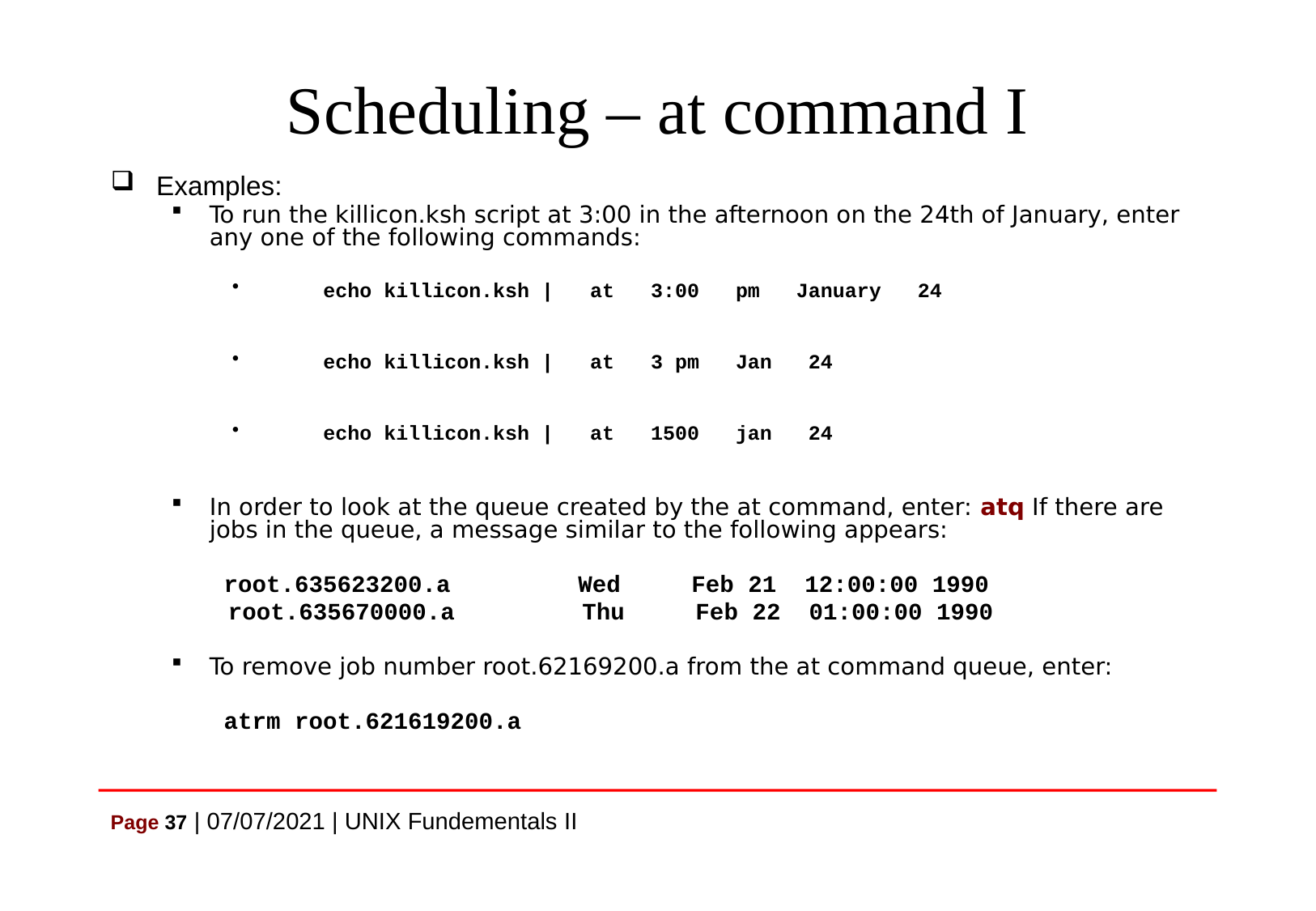

# Scheduling – at command I
Examples:
To run the killicon.ksh script at 3:00 in the afternoon on the 24th of January, enter any one of the following commands:

            echo killicon.ksh |   at   3:00   pm   January   24

     echo killicon.ksh |   at   3 pm   Jan   24

     echo killicon.ksh |   at   1500   jan   24

In order to look at the queue created by the at command, enter: atq If there are jobs in the queue, a message similar to the following appears:

       root.635623200.a         Wed     Feb 21  12:00:00 1990
    root.635670000.a         Thu     Feb 22  01:00:00 1990

To remove job number root.62169200.a from the at command queue, enter:

       atrm root.621619200.a

Page 37 | 07/07/2021 | UNIX Fundementals II